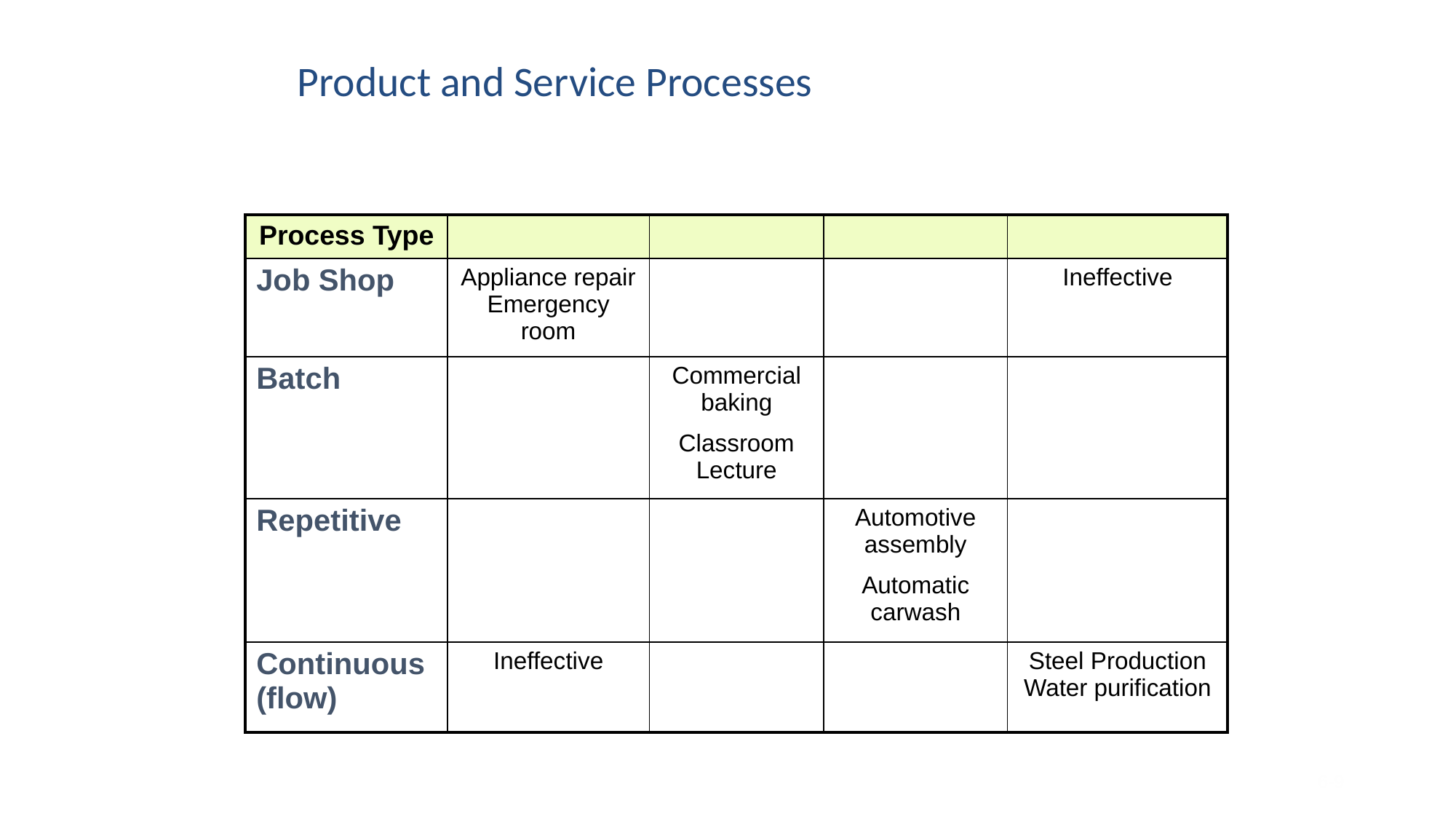

# Product and Service Processes
| Process Type |  |  |  |  |
| --- | --- | --- | --- | --- |
| Job Shop | Appliance repair Emergency room |  |  | Ineffective |
| Batch |  | Commercial baking Classroom Lecture |  |  |
| Repetitive |  |  | Automotive assembly Automatic carwash |  |
| Continuous (flow) | Ineffective |  |  | Steel Production Water purification |
6-9